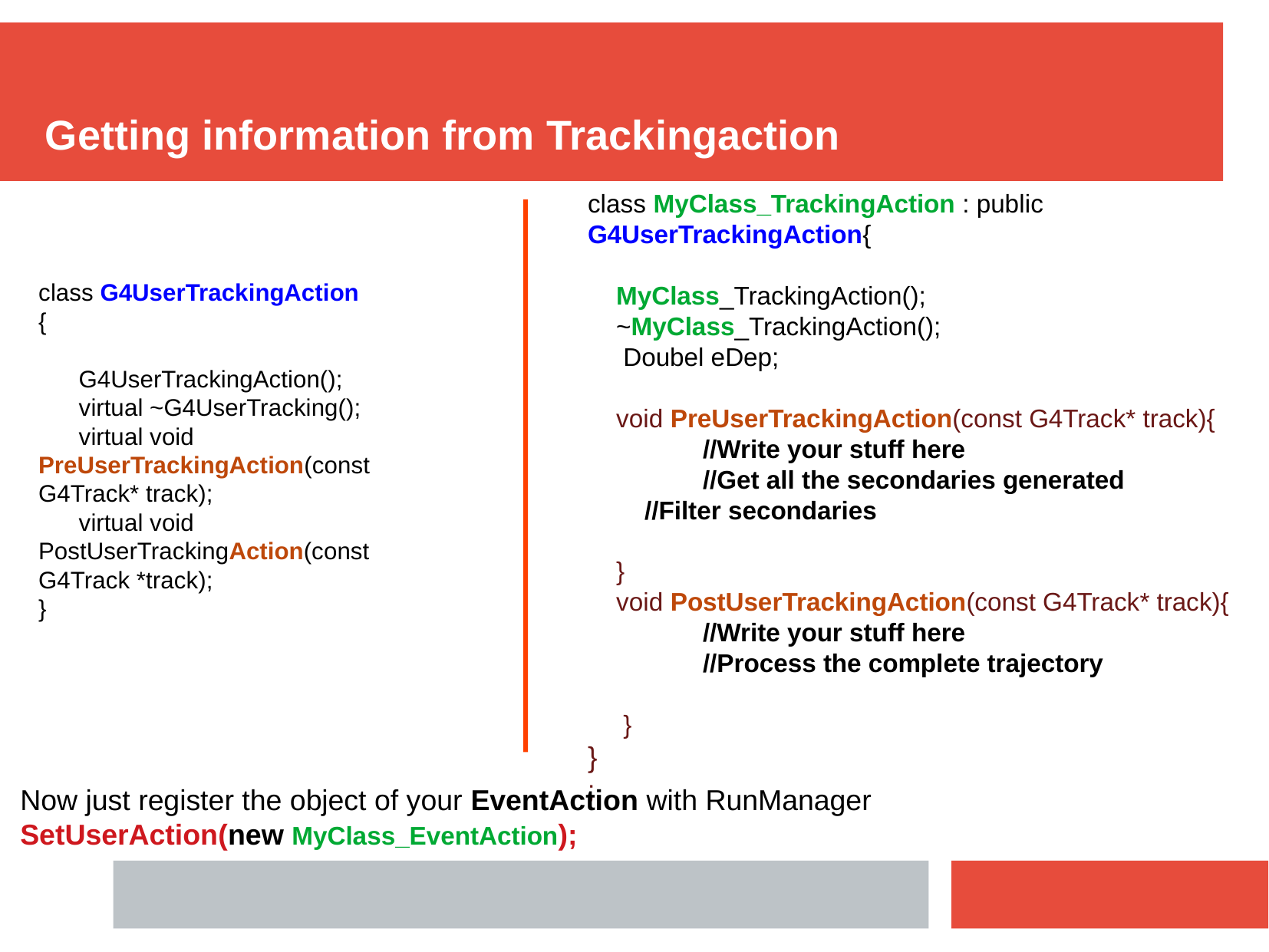

Getting information from Trackingaction
class MyClass_TrackingAction : public  G4UserTrackingAction{

    MyClass_TrackingAction();
    ~MyClass_TrackingAction();
     Doubel eDep;

    void PreUserTrackingAction(const G4Track* track){
    	//Write your stuff here
	//Get all the secondaries generated
        //Filter secondaries

    }
    void PostUserTrackingAction(const G4Track* track){
    	//Write your stuff here
	//Process the complete trajectory

     }
}
;

class G4UserTrackingAction
{

      G4UserTrackingAction();
      virtual ~G4UserTracking();
      virtual void PreUserTrackingAction(const          G4Track* track);
      virtual void PostUserTrackingAction(const             G4Track *track);
}
Now just register the object of your EventAction with RunManager
SetUserAction(new MyClass_EventAction);